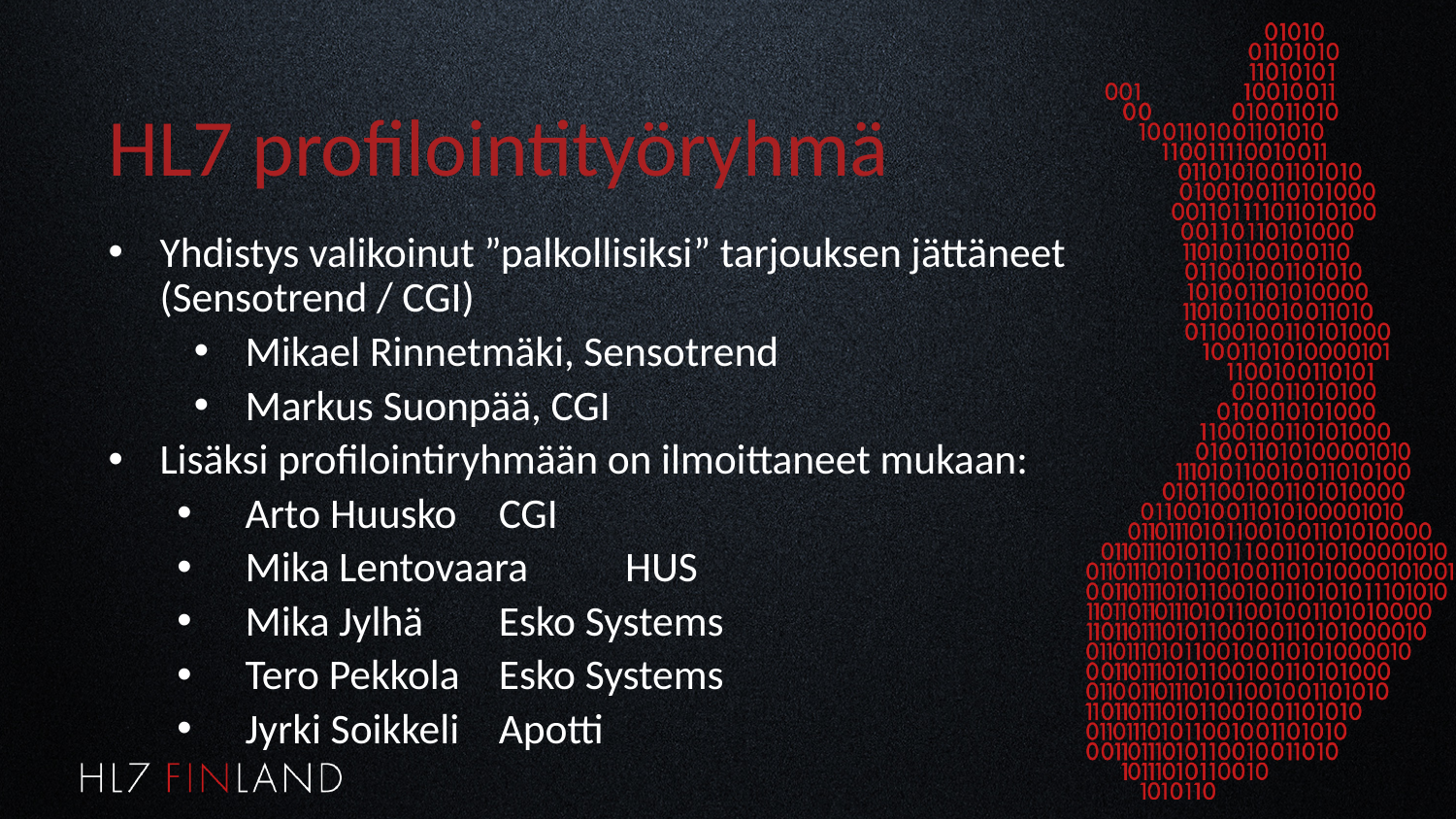

# HL7 profilointityöryhmä
Yhdistys valikoinut ”palkollisiksi” tarjouksen jättäneet (Sensotrend / CGI)
Mikael Rinnetmäki, Sensotrend
Markus Suonpää, CGI
Lisäksi profilointiryhmään on ilmoittaneet mukaan:
Arto Huusko	CGI
Mika Lentovaara	HUS
Mika Jylhä	Esko Systems
Tero Pekkola	Esko Systems
Jyrki Soikkeli	Apotti